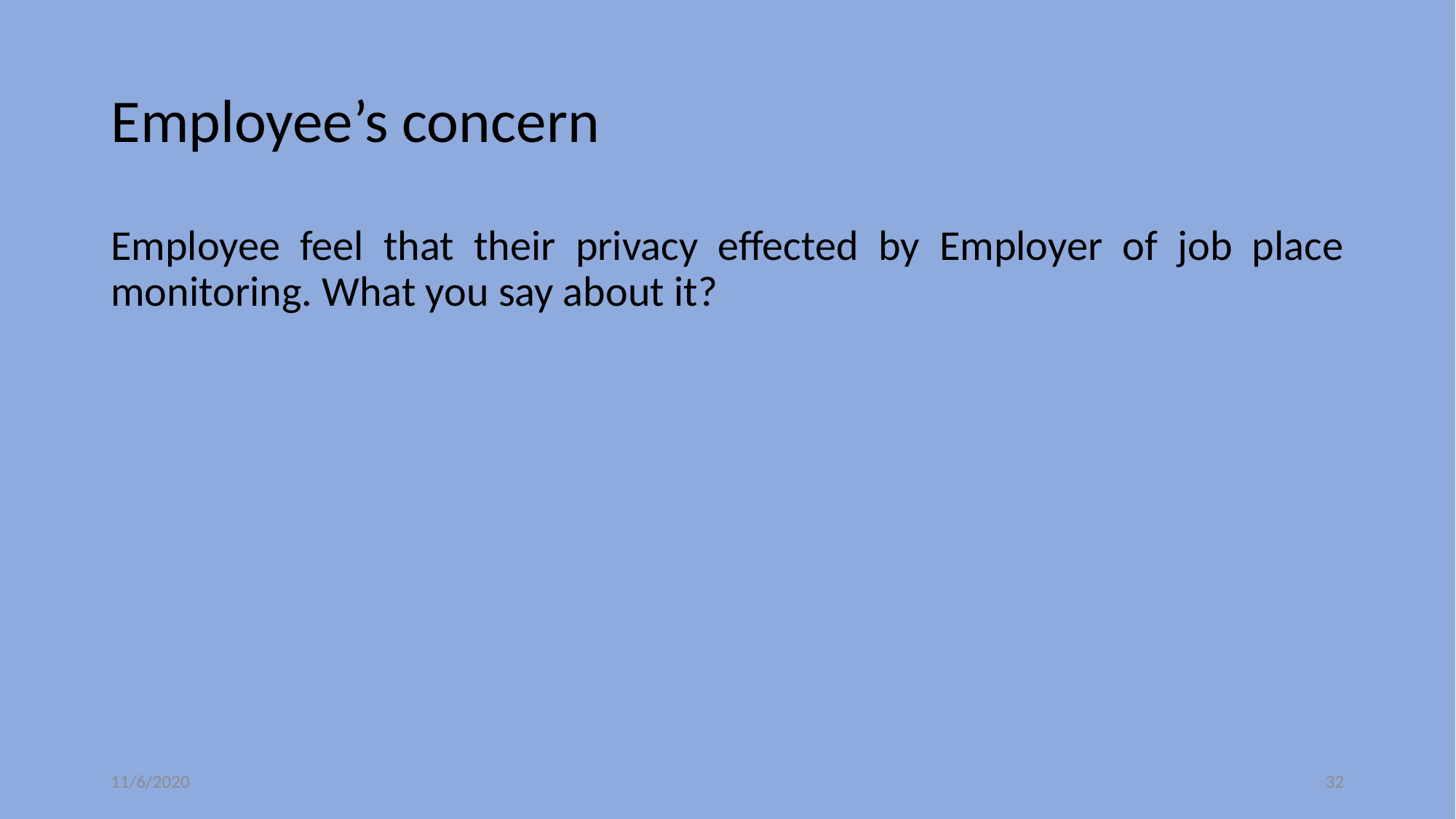

# Employee’s concern
Employee feel that their privacy effected by Employer of job place monitoring. What you say about it?

11/6/2020
32